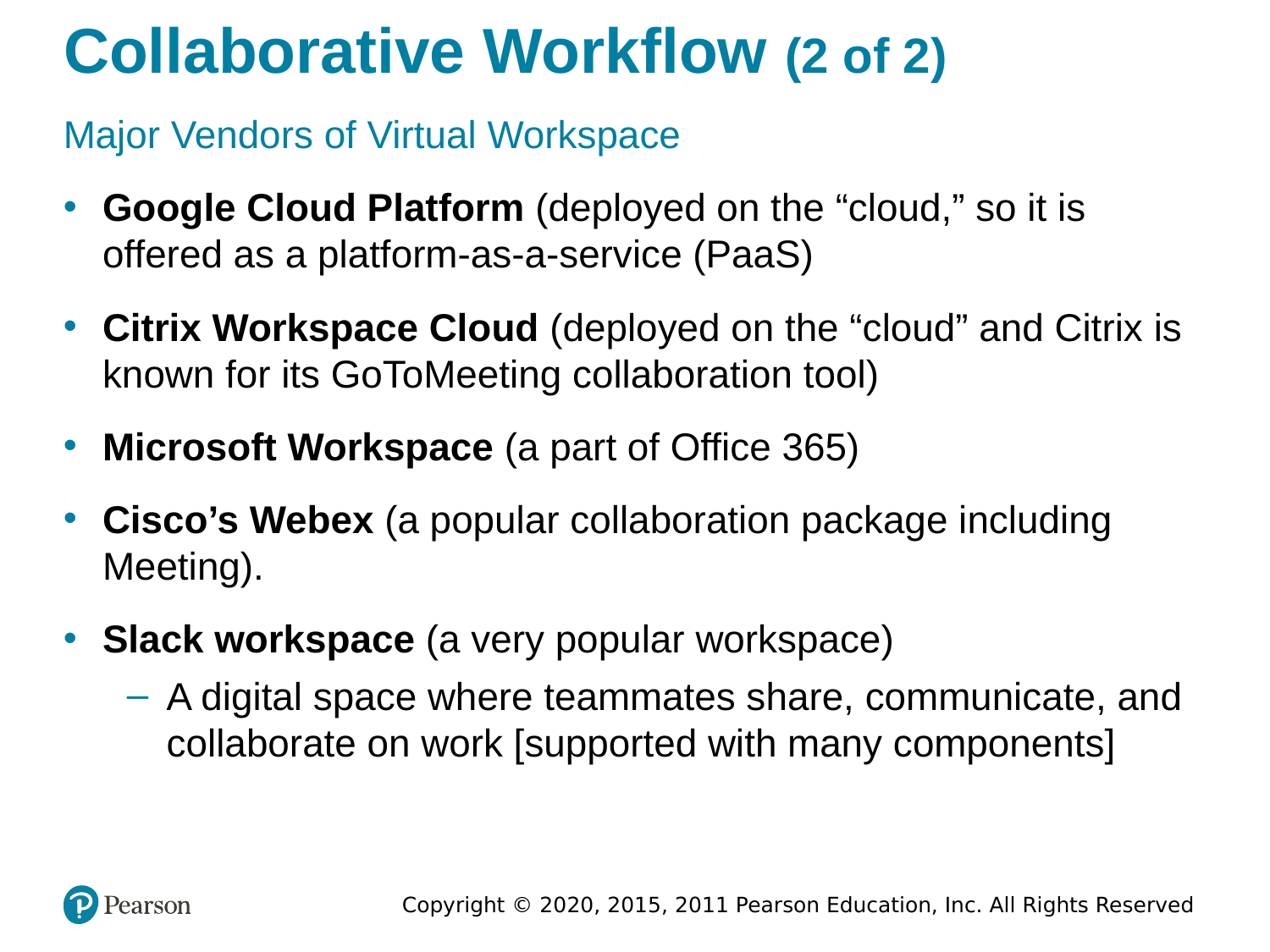

# Collaborative Workflow (2 of 2)
Major Vendors of Virtual Workspace
Google Cloud Platform (deployed on the “cloud,” so it is offered as a platform-as-a-service (PaaS)
Citrix Workspace Cloud (deployed on the “cloud” and Citrix is known for its GoToMeeting collaboration tool)
Microsoft Workspace (a part of Office 365)
Cisco’s Webex (a popular collaboration package including Meeting).
Slack workspace (a very popular workspace)
A digital space where teammates share, communicate, and collaborate on work [supported with many components]